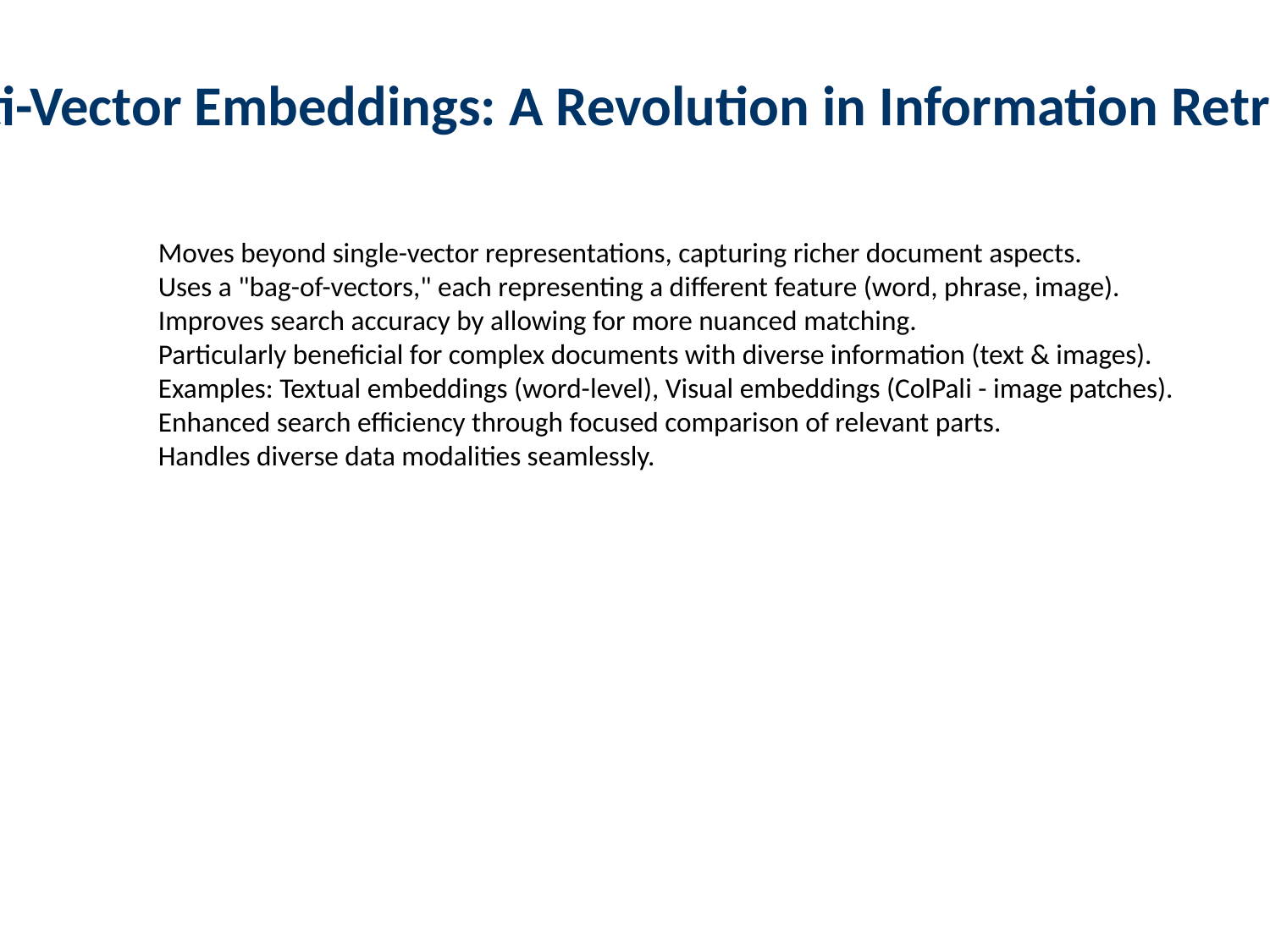

Multi-Vector Embeddings: A Revolution in Information Retrieval

Moves beyond single-vector representations, capturing richer document aspects.
Uses a "bag-of-vectors," each representing a different feature (word, phrase, image).
Improves search accuracy by allowing for more nuanced matching.
Particularly beneficial for complex documents with diverse information (text & images).
Examples: Textual embeddings (word-level), Visual embeddings (ColPali - image patches).
Enhanced search efficiency through focused comparison of relevant parts.
Handles diverse data modalities seamlessly.